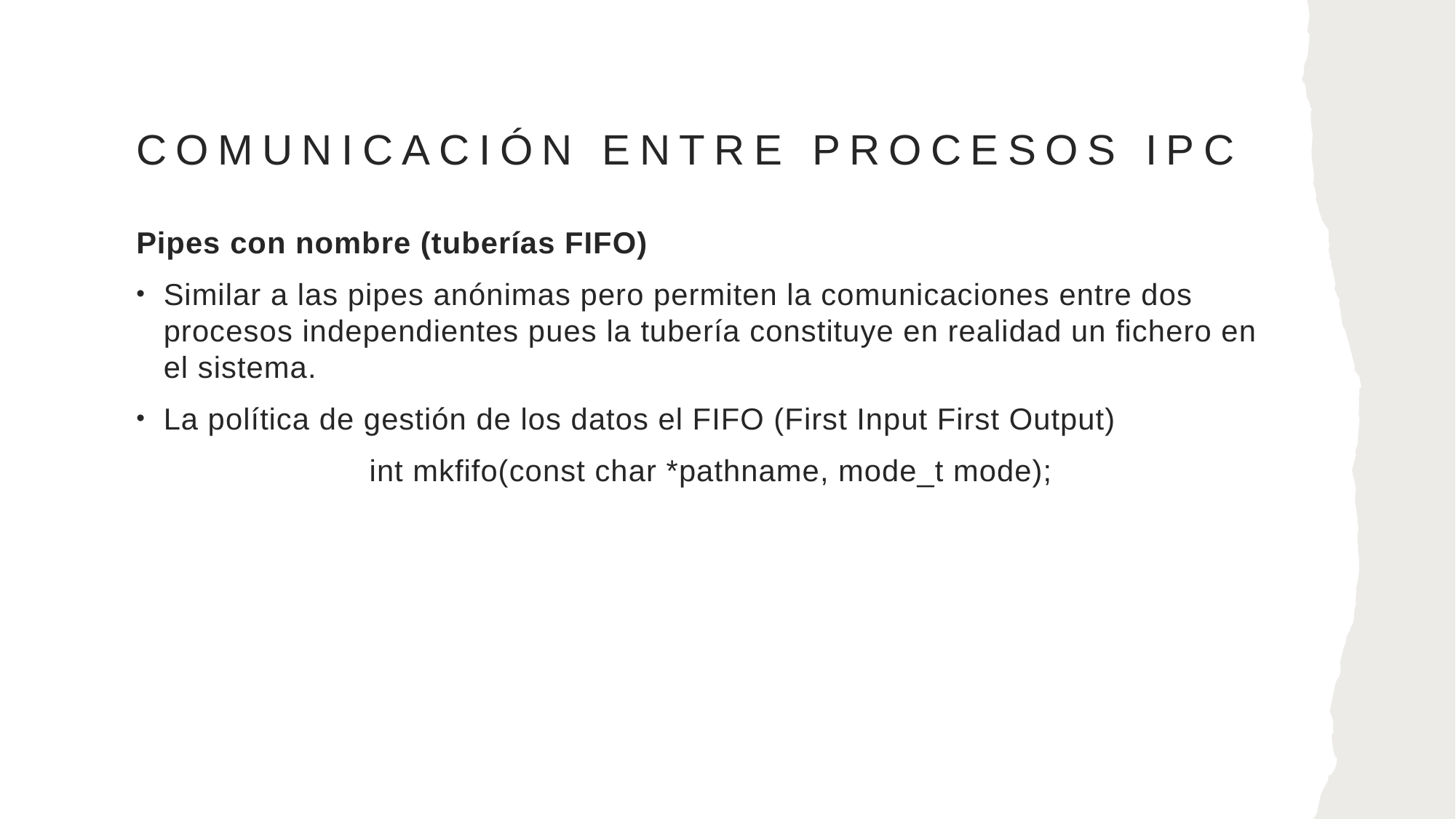

# Comunicación entre procesos IPC
Pipes con nombre (tuberías FIFO)
Similar a las pipes anónimas pero permiten la comunicaciones entre dos procesos independientes pues la tubería constituye en realidad un fichero en el sistema.
La política de gestión de los datos el FIFO (First Input First Output)
int mkfifo(const char *pathname, mode_t mode);